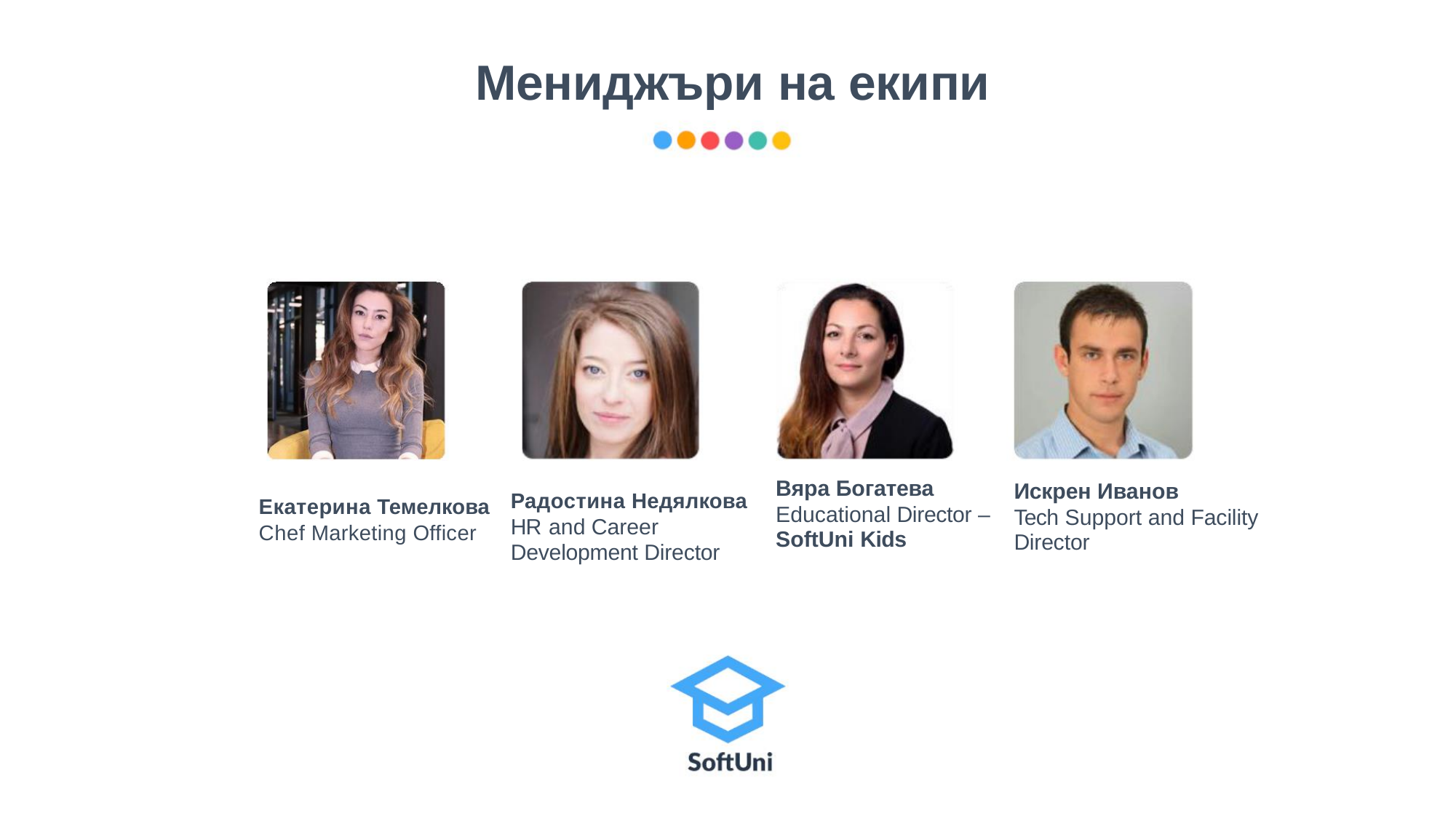

Мениджъри на екипи
Вяра Богатева
Искрен Иванов
Tech Support and Facility
Director
Радостина Недялкова
HR and Career
Development Director
Екатерина Темелкова
Chef Marketing Officer
Educational Director –
SoftUni Kids